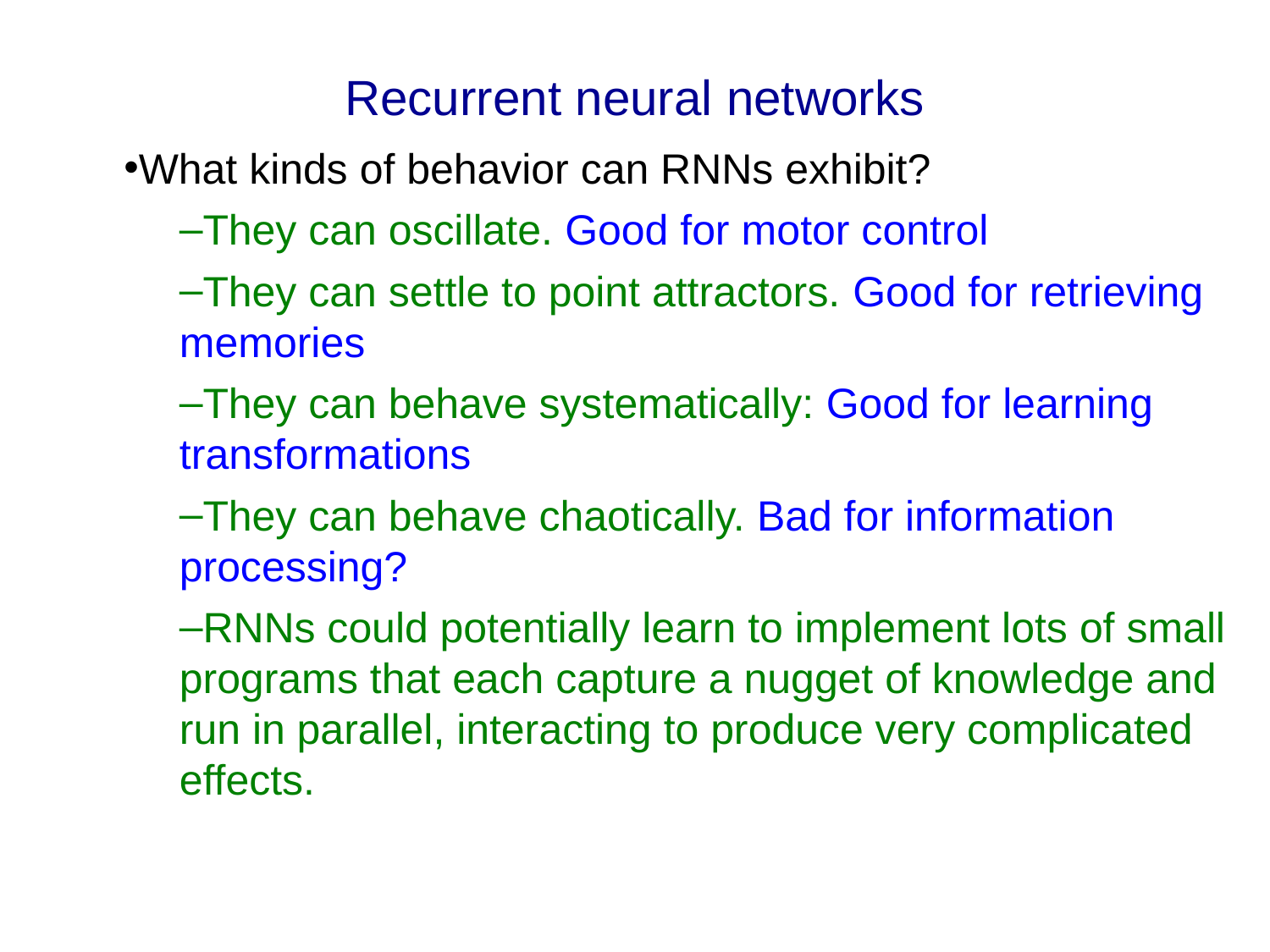

# Recurrent neural networks
What kinds of behavior can RNNs exhibit?
They can oscillate. Good for motor control
They can settle to point attractors. Good for retrieving memories
They can behave systematically: Good for learning transformations
They can behave chaotically. Bad for information processing?
RNNs could potentially learn to implement lots of small programs that each capture a nugget of knowledge and run in parallel, interacting to produce very complicated effects.